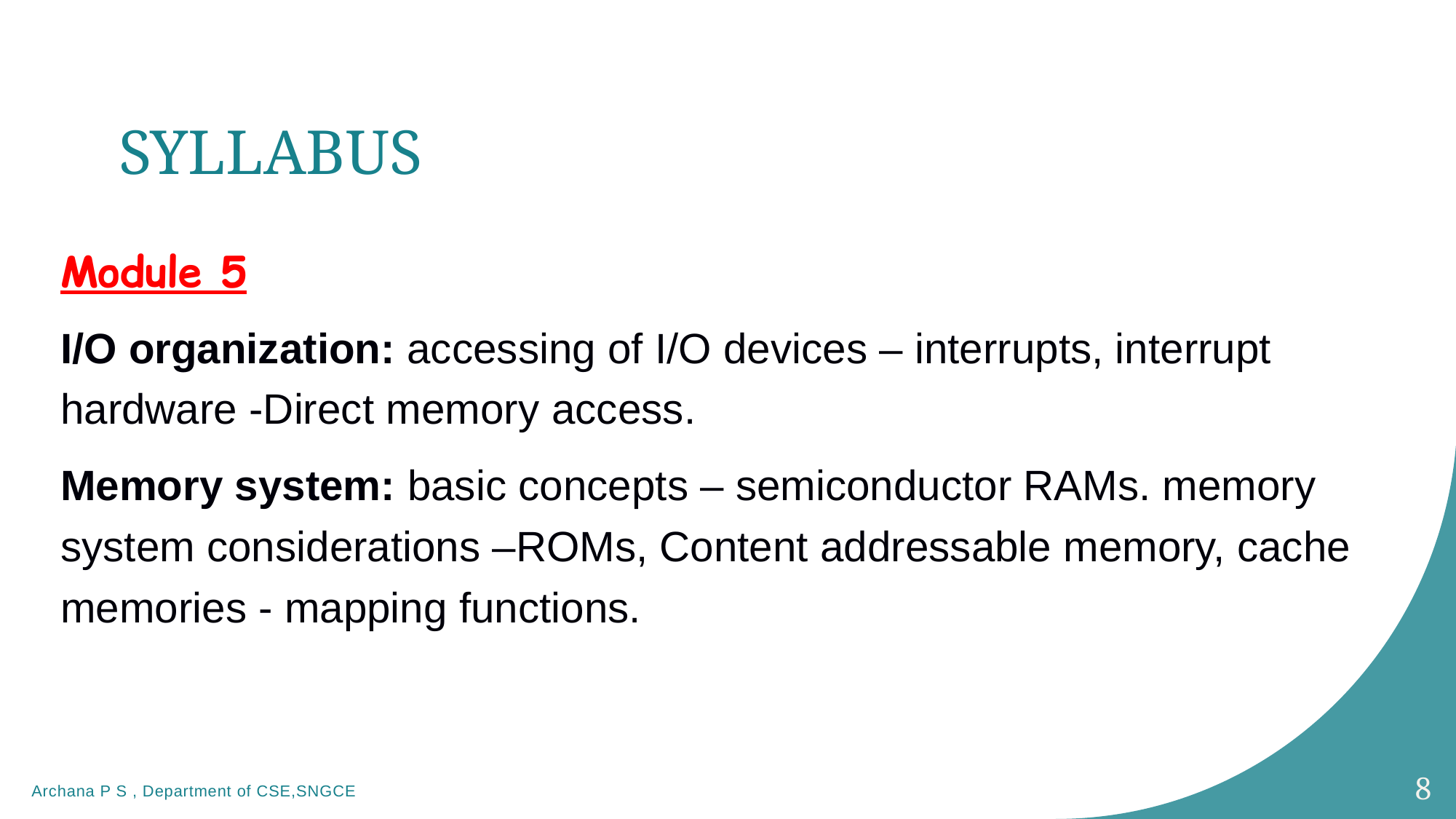

# SYLLABUS
Module 5
I/O organization: accessing of I/O devices – interrupts, interrupt hardware -Direct memory access.
Memory system: basic concepts – semiconductor RAMs. memory system considerations –ROMs, Content addressable memory, cache memories - mapping functions.
8
Archana P S , Department of CSE,SNGCE